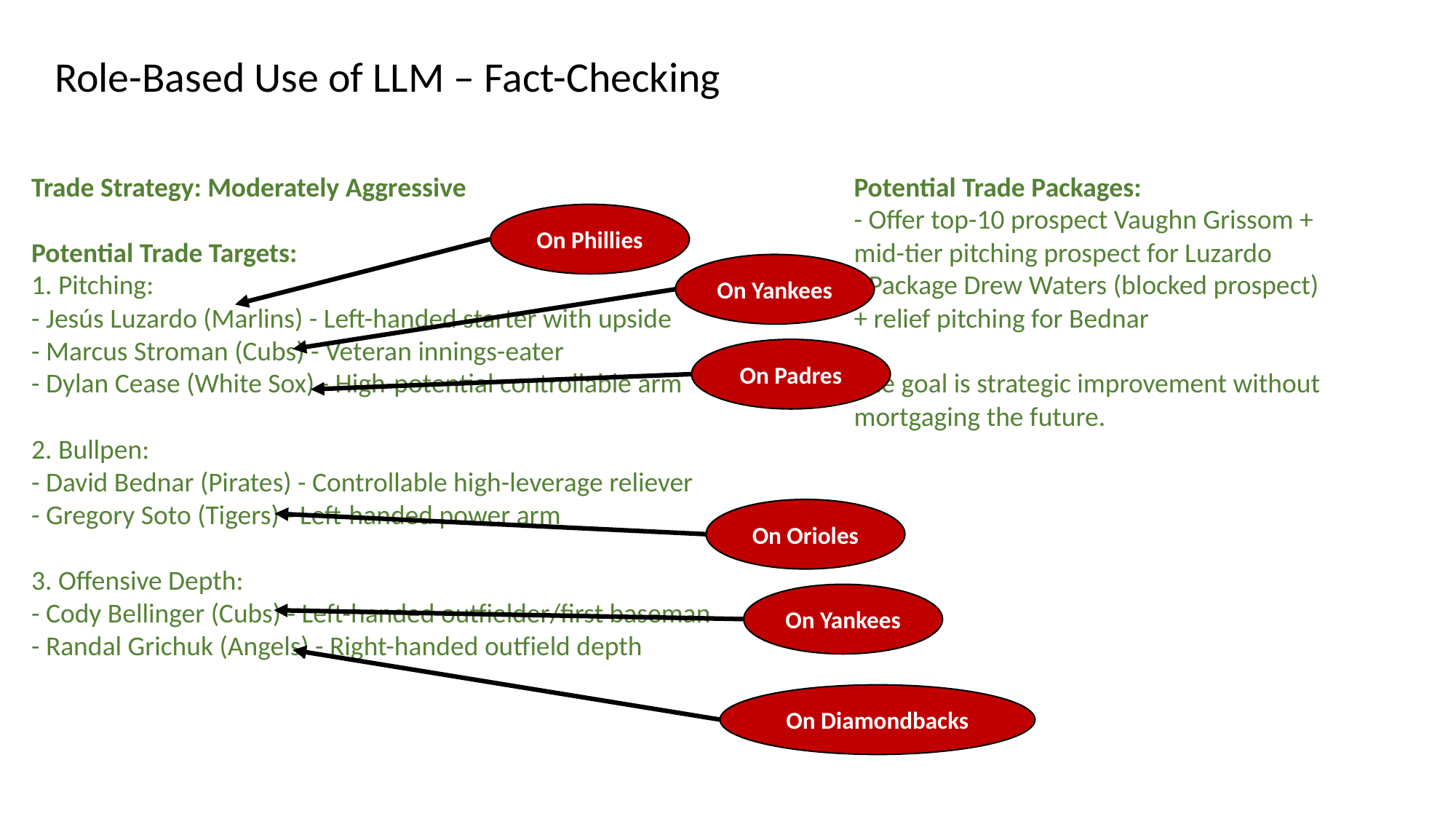

# Role-Based Use of LLM – Fact-Checking
Trade Strategy: Moderately Aggressive

Potential Trade Targets:
1. Pitching:
- Jesús Luzardo (Marlins) - Left-handed starter with upside
- Marcus Stroman (Cubs) - Veteran innings-eater
- Dylan Cease (White Sox) - High-potential controllable arm

2. Bullpen:
- David Bednar (Pirates) - Controllable high-leverage reliever
- Gregory Soto (Tigers) - Left-handed power arm

3. Offensive Depth:
- Cody Bellinger (Cubs) - Left-handed outfielder/first baseman
- Randal Grichuk (Angels) - Right-handed outfield depth

Potential Trade Packages:
- Offer top-10 prospect Vaughn Grissom + mid-tier pitching prospect for Luzardo
- Package Drew Waters (blocked prospect) + relief pitching for Bednar

The goal is strategic improvement without mortgaging the future.

On Phillies
On Yankees
On Padres
On Orioles
On Yankees
On Diamondbacks